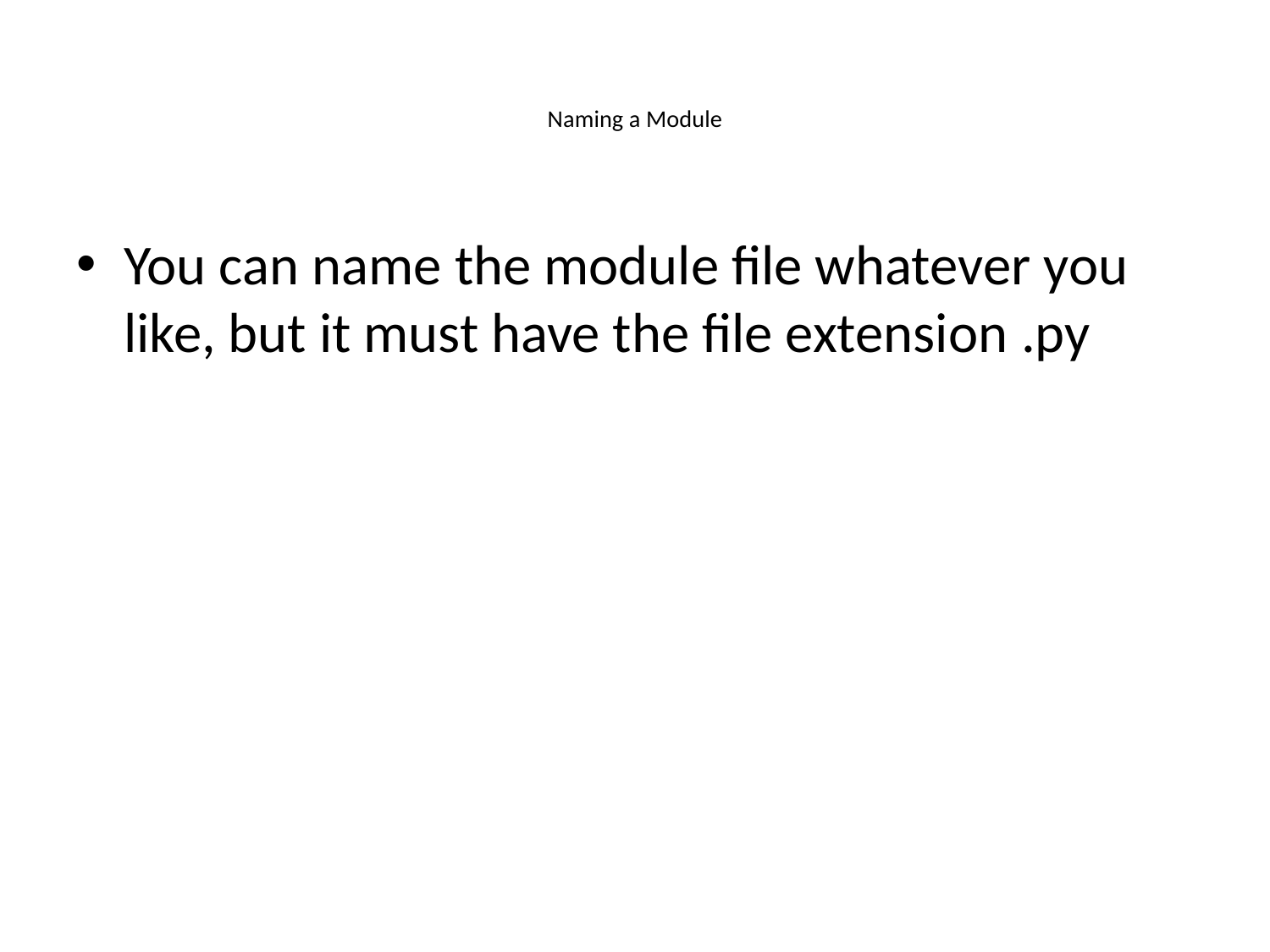

# Naming a Module
You can name the module file whatever you like, but it must have the file extension .py